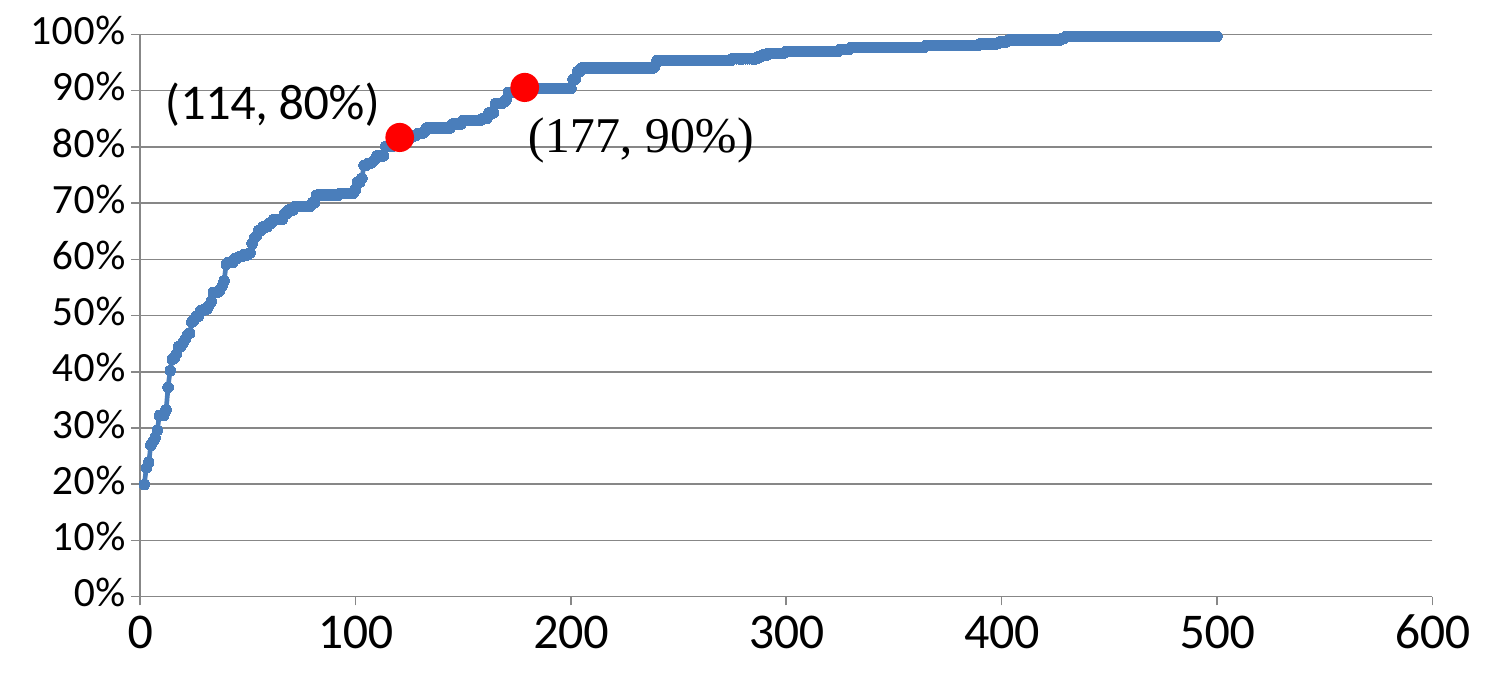

### Chart

| Category | Training phase duration vs. Alarm rate |
|---|---|